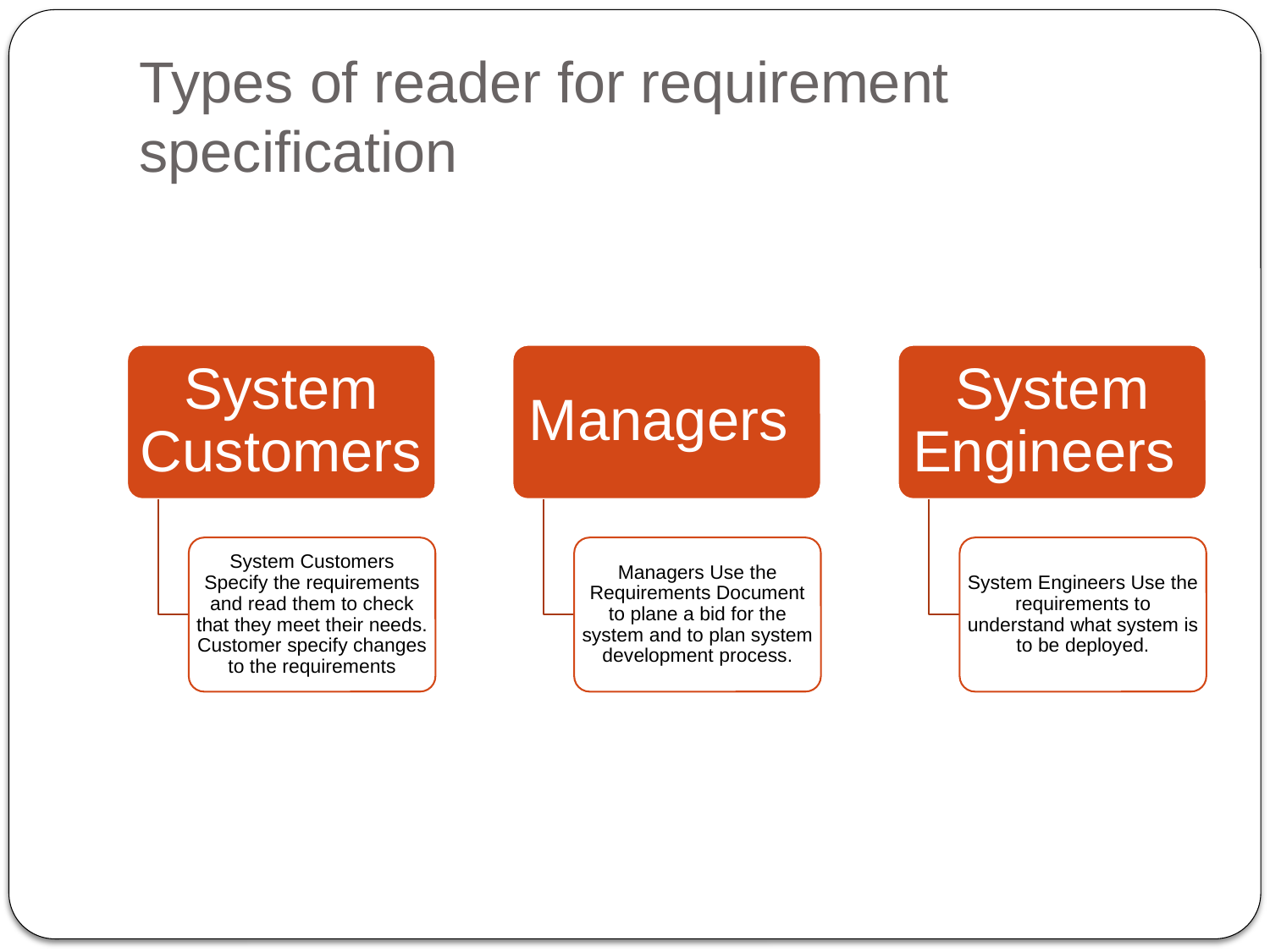

# Types of reader for requirement specification
System Customers
System Customers Specify the requirements and read them to check that they meet their needs. Customer specify changes to the requirements
Managers
Managers Use the Requirements Document to plane a bid for the system and to plan system development process.
System Engineers
System Engineers Use the requirements to understand what system is to be deployed.